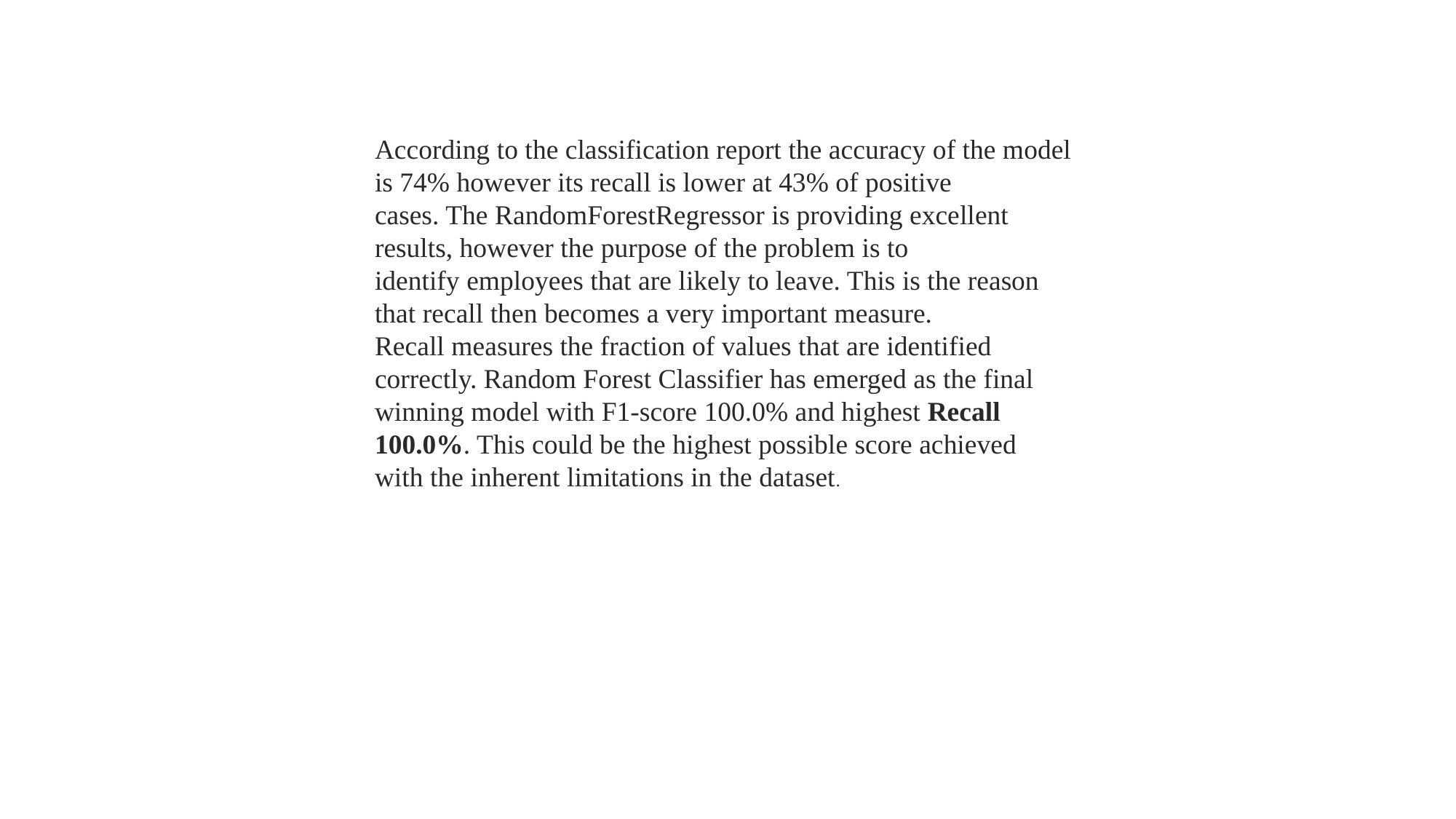

According to the classification report the accuracy of the model is 74% however its recall is lower at 43% of positive
cases. The RandomForestRegressor is providing excellent results, however the purpose of the problem is to
identify employees that are likely to leave. This is the reason that recall then becomes a very important measure.
Recall measures the fraction of values that are identified correctly. Random Forest Classifier has emerged as the final
winning model with F1-score 100.0% and highest Recall 100.0%. This could be the highest possible score achieved
with the inherent limitations in the dataset.